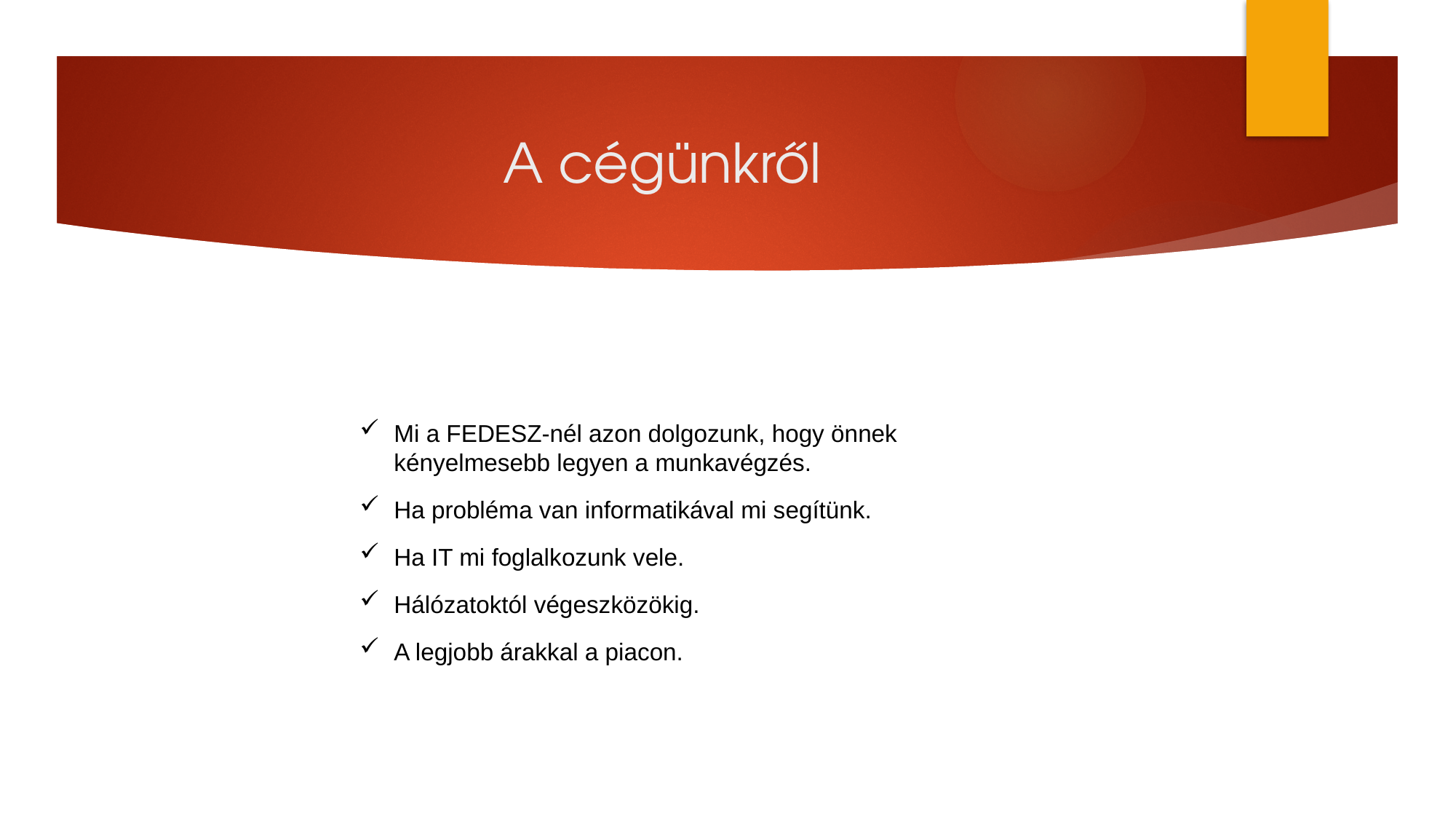

# A cégünkről
Mi a FEDESZ-nél azon dolgozunk, hogy önnek kényelmesebb legyen a munkavégzés.
Ha probléma van informatikával mi segítünk.
Ha IT mi foglalkozunk vele.
Hálózatoktól végeszközökig.
A legjobb árakkal a piacon.